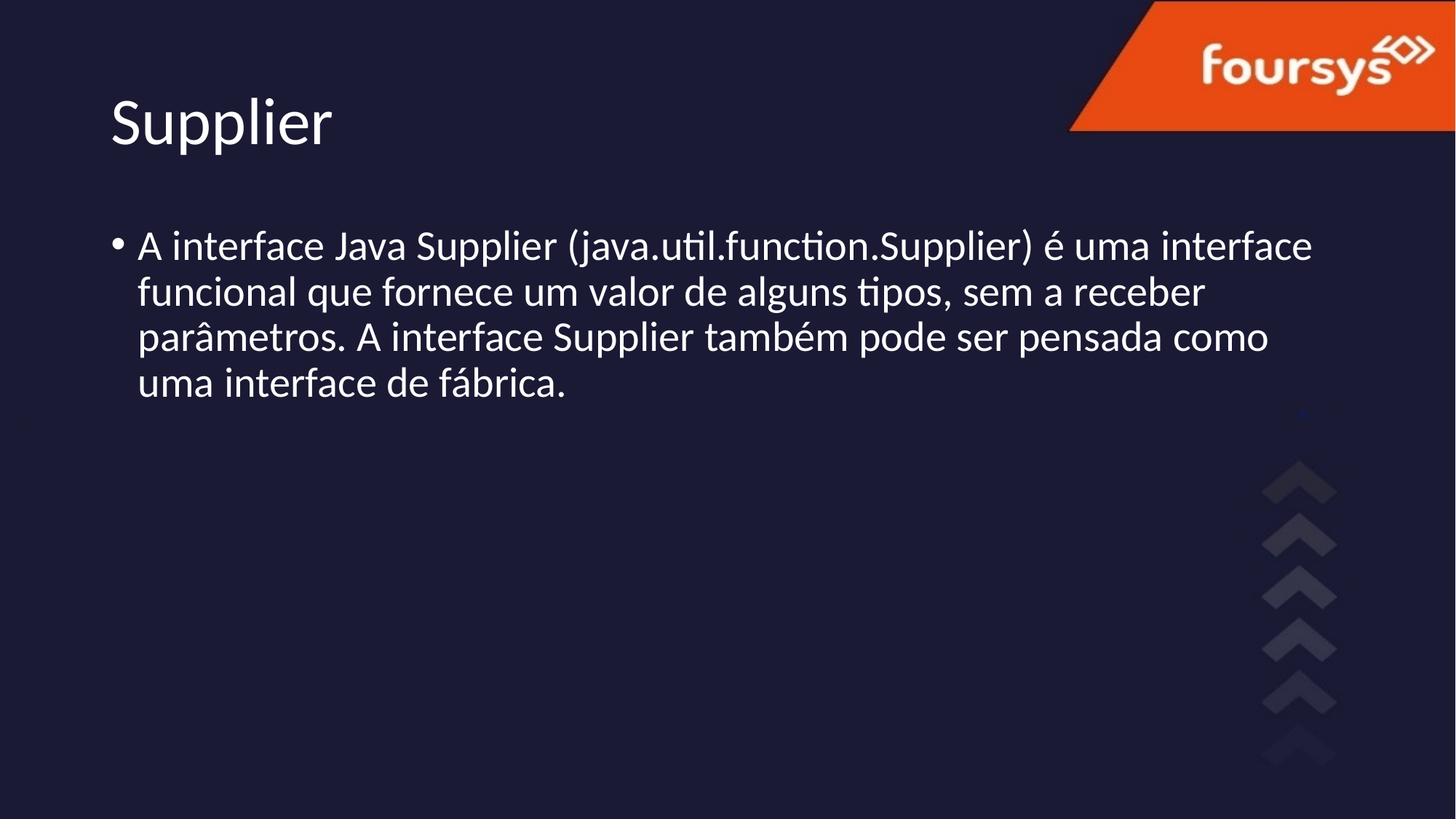

# Supplier
A interface Java Supplier (java.util.function.Supplier) é uma interface funcional que fornece um valor de alguns tipos, sem a receber parâmetros. A interface Supplier também pode ser pensada como uma interface de fábrica.